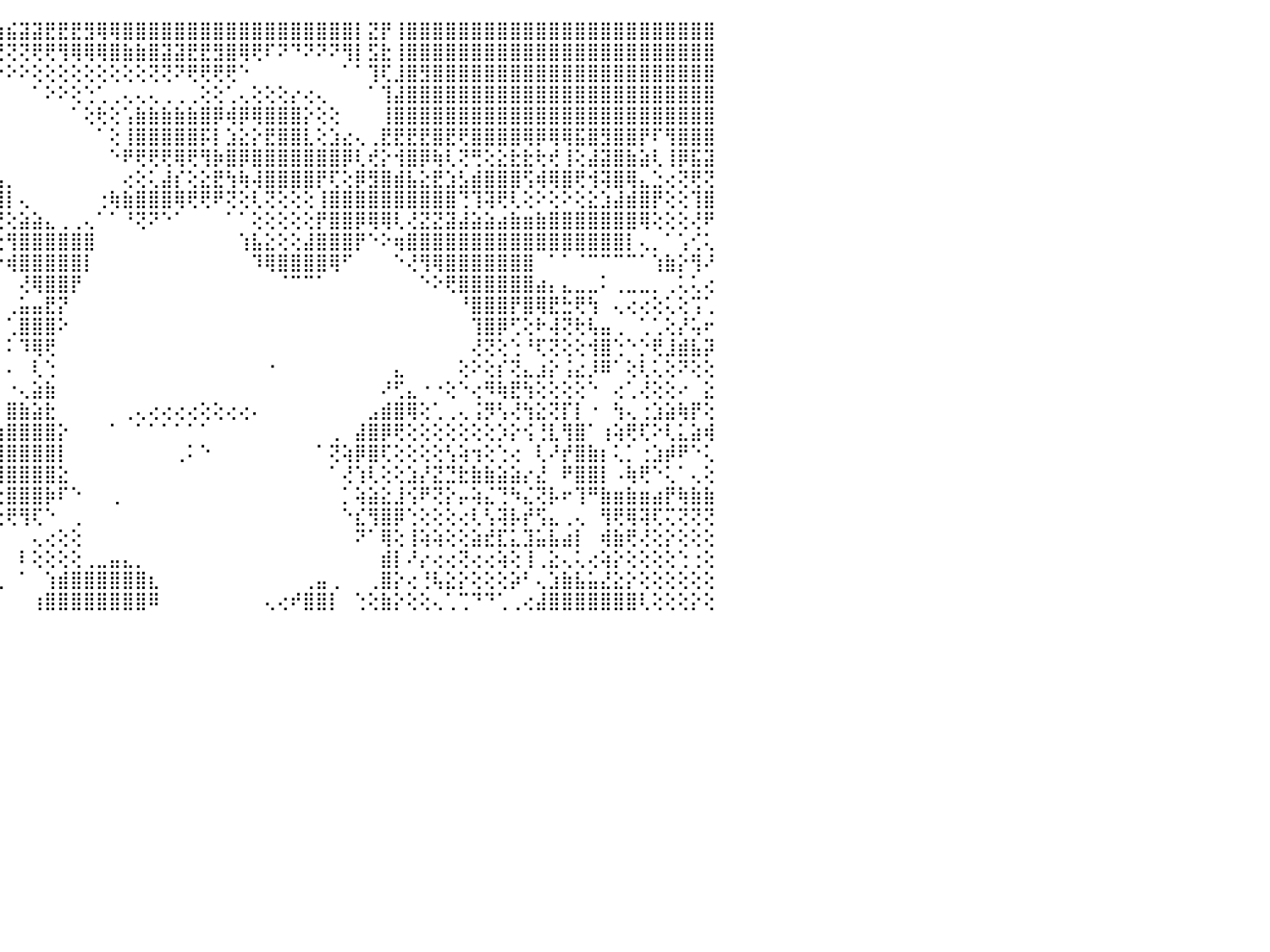

⢕⢕⢕⢕⢕⢕⢕⢕⢕⢕⢕⢕⢄⠀⠀⠀⠀⣿⣿⣿⣿⣿⣿⣿⢕⢕⢕⢕⢸⣼⣿⡏⢝⢝⢟⢟⢟⢿⢿⢿⣿⣿⣿⣷⣷⣮⣽⣽⣟⣟⣟⣻⢿⢿⣿⣿⣿⣿⣿⣿⣿⣿⣿⣿⣿⣿⣿⣿⣿⣿⣿⣿⡇⣝⡟⢸⣿⣿⣿⣿⣿⣿⣿⣿⣿⣿⣿⣿⣿⣿⣿⣿⣿⣿⣿⣿⣿⣿⣿⣿⠀
⢕⢕⢕⢕⢕⠕⠕⠕⠕⠕⠕⠕⠕⠀⠀⠀⠀⣿⣿⣿⣿⣿⣿⣿⢕⢕⢕⢕⢼⡇⣿⡇⢕⢕⢕⢕⢕⢕⢕⢕⢕⢕⢕⢝⢝⢝⢝⢟⢟⢻⢿⢿⢿⣿⣷⣷⣿⣽⣽⣟⣟⣻⣿⢿⢟⠏⠝⠙⠝⠝⠝⢻⡇⣫⣗⢸⣿⣿⣿⣿⣿⣿⣿⣿⣿⣿⣿⣿⣿⣿⣿⣿⣿⣿⣿⣿⣿⣿⣿⣿⠀
⣵⢕⢕⢁⠁⠀⠀⠀⠀⠀⠀⢔⢔⠀⢀⠀⢄⣿⣿⣿⣿⣿⣿⣿⢕⢕⢕⣵⣕⢧⣇⢕⢕⢕⢕⢕⢕⢕⢕⢕⢕⢕⢕⢕⠕⠕⠕⢕⢕⢕⢕⢕⢕⢕⢕⢕⢝⢝⠝⢟⢟⢟⢟⠑⠀⠀⠀⠀⠀⠀⠀⠁⠁⢹⢏⣸⣿⣻⣿⣿⣿⣿⣿⣿⣿⣿⣿⣿⣿⣿⣿⣿⣿⣿⣿⣿⣿⣿⣿⣿⠀
⣿⣿⣿⡕⢄⢄⢰⢀⢕⢕⢔⢕⢅⢄⢕⢅⢸⣿⣿⣿⣿⣿⣿⣿⡕⢕⢕⢻⢏⡷⢗⢕⠕⢿⡇⢇⢕⢫⢕⢕⠑⠀⠀⠀⠀⠀⠀⠁⠕⠕⢕⢑⢁⢀⢄⢄⢄⢀⢀⢀⢕⢕⢁⢄⢕⢕⢕⡔⢔⢄⠀⠀⠀⠁⢹⣼⣿⣿⣿⣿⣿⣿⣿⣿⣿⣿⣿⣿⣿⣿⣿⣿⣿⣿⣿⣿⣿⣿⣿⣿⠀
⣿⣿⣿⡇⢁⢕⢕⢄⢡⣤⣤⣵⢕⢕⢕⢔⢐⣾⣿⣿⣿⣿⣿⣿⡇⢕⢕⢱⡇⣷⣿⢕⢕⢰⣔⢔⢕⢕⠅⠀⠀⠀⠀⠀⠀⠀⠀⠀⠀⠀⠁⢕⢗⢕⢡⣷⣷⣷⣷⣷⣿⡿⢾⡿⢿⣿⣿⣿⡕⢕⢕⠀⠀⠀⢸⣿⣿⣿⣿⣿⣿⣿⣿⣿⣿⣿⣿⣿⣿⣿⣿⣿⣿⣿⣿⣿⣿⣿⣿⣿⠀
⢝⢟⡟⢇⢕⢕⢕⢕⢸⡿⣿⢸⡇⢕⢕⢕⠀⢻⢯⣿⣿⣿⣿⣿⣷⡇⢕⢑⣱⣷⢕⢕⢕⢔⣿⢕⢕⢕⠀⠀⠀⠀⠀⠀⠀⠀⠀⠀⠀⠀⠀⠀⠁⢕⢸⣿⣿⣿⣿⣿⡯⡇⣱⣕⡕⣟⣿⣿⣇⢕⣱⣔⢄⢀⣟⣟⣟⣟⣿⣟⢟⣿⣿⣿⣿⢿⡿⢿⢿⣯⣿⣻⣿⣿⡟⠏⢻⣿⣿⣿⠀
⣾⣿⣿⡇⠀⢕⢕⢕⢸⢇⢿⢸⢕⢕⢕⢕⠀⢱⢾⣿⣿⣿⣿⣿⣿⠗⢕⢺⣿⣿⢕⢕⢕⢕⣿⡇⢕⢕⢔⣄⡄⠀⠀⠀⠀⠀⠀⠀⠀⠀⠀⠀⠀⠑⠟⢟⢟⢟⢿⢟⢻⡷⣿⡿⣿⣿⣿⣿⣿⣿⣿⡿⢇⢞⡕⢺⣿⡿⢷⢇⢝⢛⢕⣕⣗⣗⢗⢞⢸⢕⣼⣽⣿⣷⣵⢇⢸⡿⣯⣽⠀
⢟⢟⢝⢕⡔⢕⢕⢕⢑⢁⢑⢑⢕⢕⢕⢕⢄⢕⢾⣿⣿⣿⣿⣿⡇⢕⢕⢕⢕⣿⡕⢕⣕⣕⣟⡇⢱⡷⢜⣿⣿⢔⠀⢄⢠⡀⠀⠀⠀⠀⠀⠀⠀⠀⢔⢕⢅⣼⡎⢕⣕⣟⢳⢷⢼⣿⣿⣿⣿⡟⢏⢕⡿⣻⣿⣾⣧⣕⣟⣱⣣⣾⣿⣿⣿⢫⢾⢿⣿⢟⢺⢽⣿⢿⣄⣑⢔⢝⢟⢝⠀
⢕⢕⢕⢜⢟⢱⣵⣵⣕⢕⢕⢕⢕⠕⢇⠑⠁⠕⣿⣿⣿⣿⣿⣿⣧⢕⠱⢕⢕⣿⡇⠁⢝⢻⢟⠑⢸⢏⢾⣿⣿⡕⢵⣾⣸⡇⢄⠀⠀⠀⠀⠀⢐⢷⣷⣿⣿⣿⢿⢟⢟⠟⢝⢕⢇⢝⢕⢕⢕⢸⣿⣿⣿⣿⣿⣿⣿⣿⣿⣿⢙⢹⢽⢟⢇⢕⠕⢕⠕⢕⣕⣱⣼⣾⣿⡟⢕⢕⢹⣿⠀
⡕⢕⢕⢕⢕⢕⢜⢝⢿⣿⣧⡕⢅⠅⠑⠐⠔⢄⣿⣿⣿⣿⣿⡗⢃⢀⢄⡕⢕⣿⡇⠀⢄⠕⢡⣕⢵⡄⠀⢿⣿⣷⣿⣿⢝⢕⣵⣵⣄⢀⢀⢄⠁⠁⠘⢝⠝⠑⠁⠀⠀⠀⠁⠁⢕⢕⢕⢕⢕⡟⣿⣿⡿⢿⢿⢇⢜⣝⣝⣽⣼⣵⣵⣴⣷⣶⣷⣿⣿⣿⣿⣿⣿⣿⢿⢕⢕⢕⢜⠟⠀
⢟⢇⢕⢕⠁⠀⠁⠕⢕⢸⢿⠟⠙⠀⠑⠀⠀⢑⢗⣕⢜⢝⢝⢝⡷⢕⠁⠙⢧⡹⡇⢀⠀⠀⠔⠕⠀⢄⢄⢜⢝⢝⢏⢕⢕⢻⣿⣿⣿⣿⣿⣿⠀⠀⠀⠀⠀⠀⠀⠀⠀⠀⠀⢱⣧⣕⢕⢕⣼⣿⣿⣿⡟⠑⠕⢶⣿⣿⣿⣿⣿⣿⣿⣿⣿⣿⣿⣿⣿⣿⣿⣿⣿⡇⢄⡀⠁⢡⢊⢅⠀
⢕⢕⡕⡕⢕⢔⢔⢕⢕⢕⢕⢔⡕⣄⣌⣅⡔⡕⢚⠿⢿⣧⣕⢘⠕⢕⠁⡠⢺⣿⣿⣧⢕⢕⢴⣔⣟⣳⣷⣷⡷⠇⠁⠁⠑⢾⣿⣿⣿⣿⣿⡇⠀⠀⠀⠀⠀⠀⠀⠀⠀⠀⠀⠀⠹⢿⣿⣿⣿⣿⢿⠋⠀⠀⠀⠑⢜⢻⢿⣿⣿⣿⣿⣿⣿⣿⠀⠁⠁⠈⠉⠉⠉⠉⠁⢱⣷⡕⢻⠜⠀
⢕⢕⢕⢕⢕⢕⠕⠕⠑⠁⢕⣿⣿⣿⣿⣵⣼⣕⢘⢙⠐⠐⢉⢁⢁⢝⢕⢕⢜⢝⢜⢹⣾⣿⣿⣿⣿⣷⡞⠋⠀⠀⠀⠀⠀⠀⢜⢿⣿⣿⡟⠀⠀⠀⠀⠀⠀⠀⠀⠀⠀⠀⠀⠀⠀⠀⠈⠉⠉⠁⠀⠀⠀⠀⠀⠀⠀⠑⠕⢟⣿⣿⣿⣿⣿⣿⣴⡄⣄⣀⣀⠅⢀⣀⣀⡀⢀⢅⢅⢔⠀
⣿⡧⢕⢕⠀⠀⢄⢄⢀⡄⣵⣿⣿⣿⣿⢿⢝⢕⢔⢲⢶⣷⣷⣷⣷⣿⣿⣿⣿⣿⣿⣿⣿⣿⣿⣿⣿⣿⠑⠀⠀⠀⠀⠀⠀⢀⣥⣤⣟⡝⠀⠀⠀⠀⠀⠀⠀⠀⠀⠀⠀⠀⠀⠀⠀⠀⠀⠀⠀⠀⠀⠀⠀⠀⠀⠀⠀⠀⠀⠀⠘⣿⣿⣿⡟⣿⢿⣟⣓⢟⢳⠀⢄⢔⢔⢕⢅⢕⢩⢁⠀
⢵⣵⢕⠑⠀⠀⢁⢕⢕⢝⢝⣕⣵⣵⣵⡕⢶⣶⣿⣿⣿⣿⣿⣿⣿⣿⣿⣿⣿⣿⣿⣿⣿⣿⣿⣿⡿⠏⠀⠀⠀⠀⠀⠀⠀⢁⣿⣿⣿⠕⠀⠀⠀⠀⠀⠀⠀⠀⠀⠀⠀⠀⠀⠀⠀⠀⠀⠀⠀⠀⠀⠀⠀⠀⠀⠀⠀⠀⠀⠀⠀⢹⣿⡿⢋⢕⠗⢼⢝⢗⢧⣤⢀⠀⢁⢁⢕⡜⢥⠖⠀
⢸⣇⢕⠀⠀⠀⢑⢕⢕⣕⢜⢹⣿⣿⣿⡿⢇⣿⣿⣿⣿⣿⣿⣿⣿⣿⣿⣿⣿⣿⣿⣿⣿⣿⣿⡟⠁⠀⠀⠀⠀⠀⠀⠀⠀⠅⠹⢿⢟⠀⠀⠀⠀⠀⠀⠀⠀⠀⠀⠀⠀⠀⠀⠀⠀⠀⠀⠀⠀⠀⠀⠀⠀⠀⠀⠀⠀⠀⠀⠀⠀⢜⢝⢕⢑⠘⢏⢝⢕⢕⢺⣿⢑⠑⡑⢟⣸⣾⣧⡽⠀
⢔⢝⢕⠑⠀⢕⢕⣱⣾⣿⡧⢕⢜⢻⡇⢕⢝⢕⢹⣿⣿⣿⣿⣿⣿⣿⣿⣿⣿⣿⣿⣿⣿⣿⡟⠁⠀⠀⠀⠀⠀⠀⠀⠀⠀⠄⠀⢇⢑⠀⠀⠀⠀⠀⠀⠀⠀⠀⠀⠀⠀⠀⠀⠀⠀⠐⠀⠀⠀⠀⠀⠀⠀⠀⠀⣄⠀⠀⠀⠀⢕⠕⢕⡎⢝⣄⣰⡕⢨⣔⡸⠿⠁⢕⢇⢅⢕⠝⢕⢕⠀
⢕⢕⣵⡕⢕⢅⠁⢕⢗⢟⢕⡆⢄⣱⣇⢕⠀⢕⢕⠘⣿⣿⣿⣿⣿⣿⣿⣿⣿⣿⣿⣿⡿⠏⠀⠀⠀⠀⠀⠀⠀⠀⠀⠀⠀⠐⢄⣵⣷⠀⠀⠀⠀⠀⠀⠀⠀⠀⠀⠀⠀⠀⠀⠀⠀⠀⠀⠀⠀⠀⠀⠀⠀⠀⠜⢋⣄⠐⠐⢕⠑⢔⠻⢷⣟⢳⢕⢕⢕⢕⠑⠀⢔⢁⢜⢕⢕⠔⠀⣕⠀
⣇⣕⣿⡇⢁⠀⠀⢔⢱⢿⢿⣇⣜⣽⣿⢕⢀⠁⢕⢄⢸⣿⣿⣿⣿⣿⣿⣿⣿⣿⣿⠟⠑⠀⠀⠀⠀⠀⠀⠀⠀⠀⠀⠀⠀⣿⣷⣵⣗⠀⠀⠀⠀⠀⢀⢄⢔⢔⢔⢔⢕⢕⢔⢔⠄⠀⠀⠀⠀⠀⠀⠀⠀⣠⣾⣿⢿⢕⢁⢀⢄⢨⡻⢣⢜⢳⣕⢝⡏⡇⠐⠀⢳⢄⢐⣱⣵⢷⡟⢕⠀
⣿⣿⣿⣟⣑⣠⢕⣵⣇⡜⢟⢿⢏⢝⢏⣱⣷⣦⡅⢑⢜⢿⣿⣿⣿⢿⠏⠙⠙⠁⠀⠀⠀⠀⠀⠀⠀⠀⠀⠀⠀⠀⠀⠀⢱⣿⣿⣿⣿⡕⠀⠀⠀⠁⠀⠁⠁⠁⠁⠁⠁⠀⠀⠀⠀⠀⠀⠀⠀⠀⢀⠀⣼⣿⡿⢟⢕⢕⢕⢕⢕⢕⢕⡱⡕⢪⢘⣇⢻⣿⠁⢰⢵⢟⢏⠕⢇⣅⣵⢾⠀
⣿⣿⣿⣿⣿⡿⢯⢟⢟⠕⣕⣵⣵⣷⣿⣿⣿⣿⣿⣧⡕⢸⢿⢟⡃⠀⠀⠀⠀⠀⠀⠀⠀⠀⠀⠀⠀⠀⠀⡀⠀⠀⠀⠀⢸⣿⣿⣿⣿⡇⠀⠀⠀⠀⠀⠀⠀⠀⢀⠅⠑⠀⠀⠀⠀⠀⠀⠀⠀⠁⢝⢵⡿⣿⢏⢕⢕⢕⢕⢣⢵⢲⢕⢑⢔⠀⢇⠜⡞⣿⣷⡆⢅⡁⢐⣱⡾⠟⠑⢅⠀
⢟⠝⣝⣱⣕⣵⣷⣵⣿⣿⣿⣿⣿⣿⣿⣿⣿⣿⣿⣿⣿⡄⠀⣿⣿⡄⠀⠀⠀⠀⠀⠀⠀⠀⠀⠀⠀⡄⠾⠇⠀⠀⠀⠀⢸⣿⣿⣿⣿⣕⠀⠀⠀⠀⠀⠀⠀⠀⠀⠀⠀⠀⠀⠀⠀⠀⠀⠀⠀⠀⠁⢜⢱⢇⢕⢕⣱⡜⣝⣙⣗⣷⣷⣵⣵⡔⣜⠀⠟⣿⣿⡇⠠⢷⢟⠑⢅⠁⢄⢕⠀
⣾⣿⣿⣿⣿⣿⣿⣿⣿⣿⣿⣿⣿⣿⣿⣿⣿⣿⣿⣿⢿⢝⢔⢝⣹⣕⣔⢔⢄⢄⢄⢤⣤⣤⣔⣟⠋⠕⠑⠀⠀⠀⠀⠀⢕⣿⣿⣿⡷⠏⠑⠀⠀⢀⠀⠀⠀⠀⠀⠀⠀⠀⠀⠀⠀⠀⠀⠀⠀⠀⠀⡁⢵⣵⣕⣸⢪⠟⢝⡕⡤⢵⣌⢙⠳⣌⢝⡧⠖⢹⠛⣷⣶⣷⣶⣴⡟⢷⣷⣷⠀
⣿⣿⣿⣿⣿⣿⣿⣿⣿⣿⣿⣿⣿⣿⣿⣿⣿⣿⣿⡕⢵⢳⡕⣼⡿⢟⠱⣿⣷⣷⣧⣕⡕⢜⢝⠛⠇⢀⠀⢀⢀⠀⠀⠀⢕⢟⢻⢏⠑⠀⢀⠀⠀⠀⠀⠀⠀⠀⠀⠀⠀⠀⠀⠀⠀⠀⠀⠀⠀⠀⠀⠑⣎⢻⣿⡿⢑⢕⢕⢕⢔⢇⢣⢽⡧⡞⢫⣄⢀⢄⠀⢻⢟⢿⢽⢏⢍⢝⢝⢝⠀
⣿⣿⣿⣿⣿⣿⣿⣿⣿⣿⣿⣿⣿⣿⢿⣟⣟⣻⡏⢕⢱⢸⡟⢝⢕⢕⣽⣿⣿⣿⣿⣿⣿⣿⣷⣵⣄⡄⢀⠀⠐⠀⠑⠀⠀⠀⠀⢄⢔⢕⢕⠀⠀⠀⠀⠀⠀⠀⠀⠀⠀⠀⠀⠀⠀⠀⠀⠀⠀⠀⠀⠀⠝⠁⢿⢕⢸⢵⢵⢕⢕⣵⣞⣏⣅⣹⣥⣧⣴⡇⠀⢾⣷⢟⢜⢕⡕⢕⢕⢕⠀
⣿⣿⣿⣿⣿⣿⣿⣿⣿⣿⣿⣿⣿⣿⣿⣿⣿⣷⢕⢜⢇⣼⡇⢕⣥⣿⣿⣽⣽⣿⣷⣷⣷⣿⣽⣿⣿⣿⣷⣧⣴⣔⢄⢀⠀⠀⠇⢕⢕⢕⢕⢀⣀⣤⣄⡀⠀⠀⠀⠀⠀⠀⠀⠀⠀⠀⠀⠀⠀⠀⠀⠀⠀⠀⣾⡇⠜⡔⢔⢔⢝⢔⢔⢵⢕⢸⢀⣕⢄⢅⢔⢵⡕⢕⢕⢕⢕⢑⢐⢕⠀
⣿⣿⣿⣿⣿⣿⣿⣿⣿⣿⣿⣿⣿⣿⣿⣿⣿⣿⣧⢸⣵⣽⣷⣾⣿⣿⣿⣿⣿⣿⣿⣿⣿⣾⣿⣿⣿⣿⣿⣿⣿⣿⣿⣿⢇⠀⠁⠀⢱⣾⣿⣿⣿⣿⣿⣿⣆⠀⠀⠀⠀⠀⠀⠀⠀⠀⠀⠀⢀⣤⢀⠀⠀⢀⣿⡕⢔⢘⢧⣕⡕⢕⢕⢕⡵⠃⢄⣱⣷⣧⣥⣜⣕⡕⢕⢕⢕⢕⢕⢕⠀
⣿⣿⣿⣿⣿⣿⣿⣿⣿⣿⣿⣿⣿⣿⣿⣿⣿⣿⣿⣿⣿⣿⣿⣿⣿⣿⣿⣿⣿⡿⢟⣵⣿⣿⣿⣿⣿⣿⣿⣿⣿⣿⡿⠑⠀⠀⠀⢰⣿⣿⣿⣿⣿⣿⣿⣿⠿⠀⠀⠀⠀⠀⠀⠀⠀⢄⢔⠞⣿⣿⡇⠀⢑⢕⣷⡕⢕⢕⢄⢁⢉⠙⠙⢁⢀⢔⣼⣿⣿⣿⣿⣿⣿⣿⢇⢕⢕⢕⡕⢕⠀
⠀⠀⠀⠀⠀⠀⠀⠀⠀⠀⠀⠀⠀⠀⠀⠀⠀⠀⠀⠀⠀⠀⠀⠀⠀⠀⠀⠀⠀⠀⠀⠀⠀⠀⠀⠀⠀⠀⠀⠀⠀⠀⠀⠀⠀⠀⠀⠀⠀⠀⠀⠀⠀⠀⠀⠀⠀⠀⠀⠀⠀⠀⠀⠀⠀⠀⠀⠀⠀⠀⠀⠀⠀⠀⠀⠀⠀⠀⠀⠀⠀⠀⠀⠀⠀⠀⠀⠀⠀⠀⠀⠀⠀⠀⠀⠀⠀⠀⠀⠀⠀